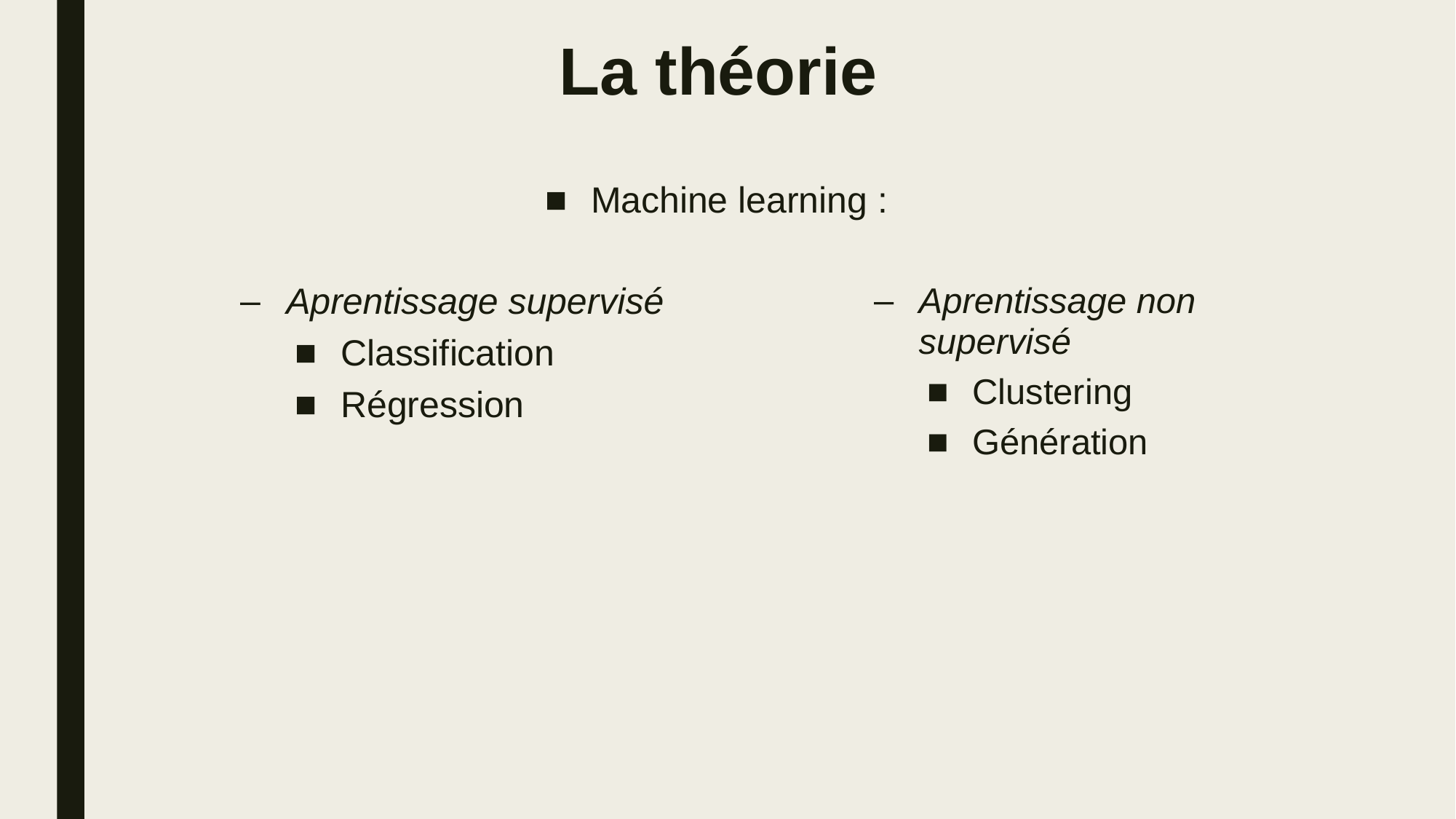

# La théorie
Machine learning :
Aprentissage supervisé
Classification
Régression

Aprentissage non supervisé
Clustering
Génération